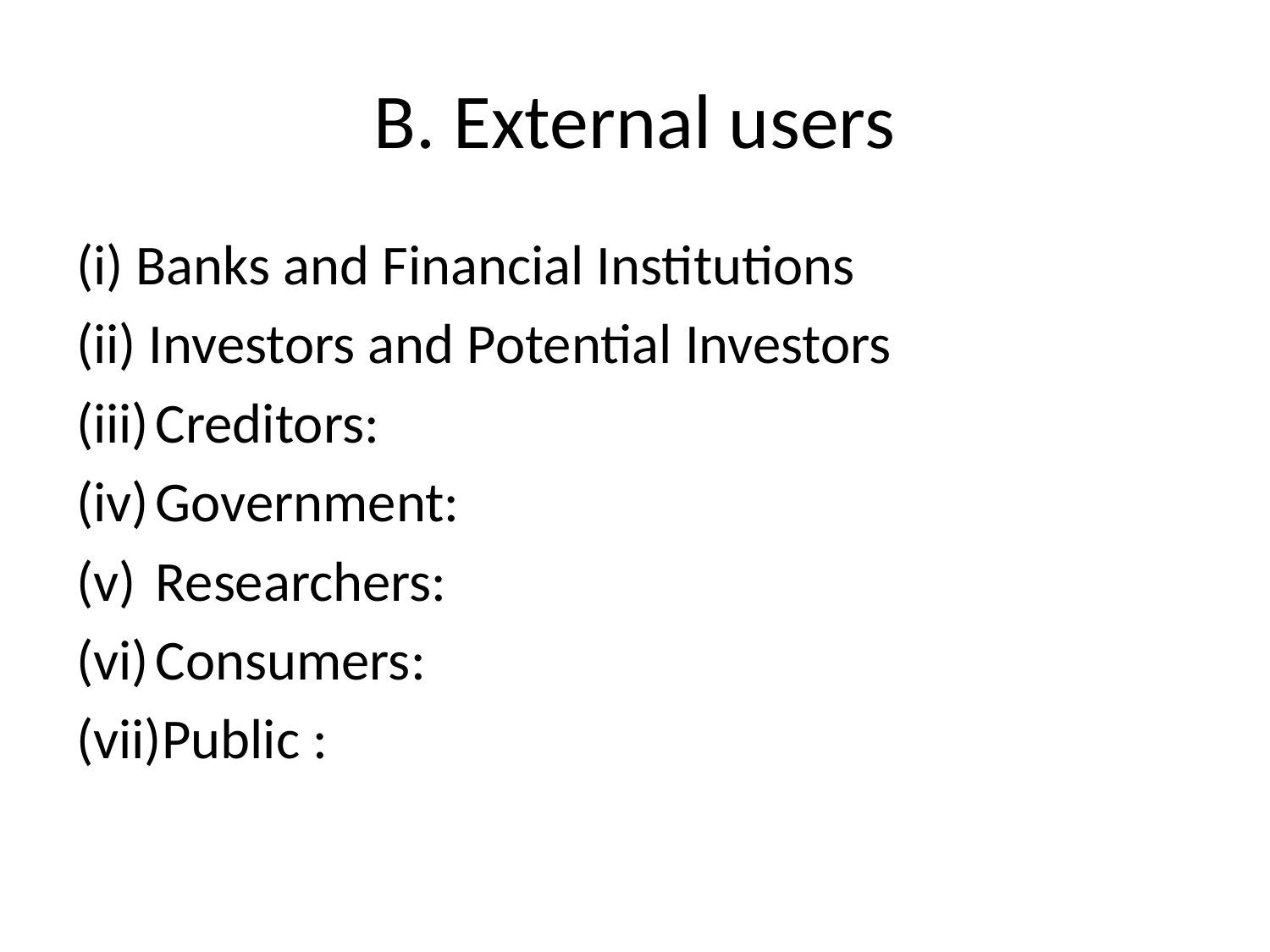

# B. External users
(i) Banks and Financial Institutions
(ii) Investors and Potential Investors
Creditors:
Government:
Researchers:
Consumers:
Public :